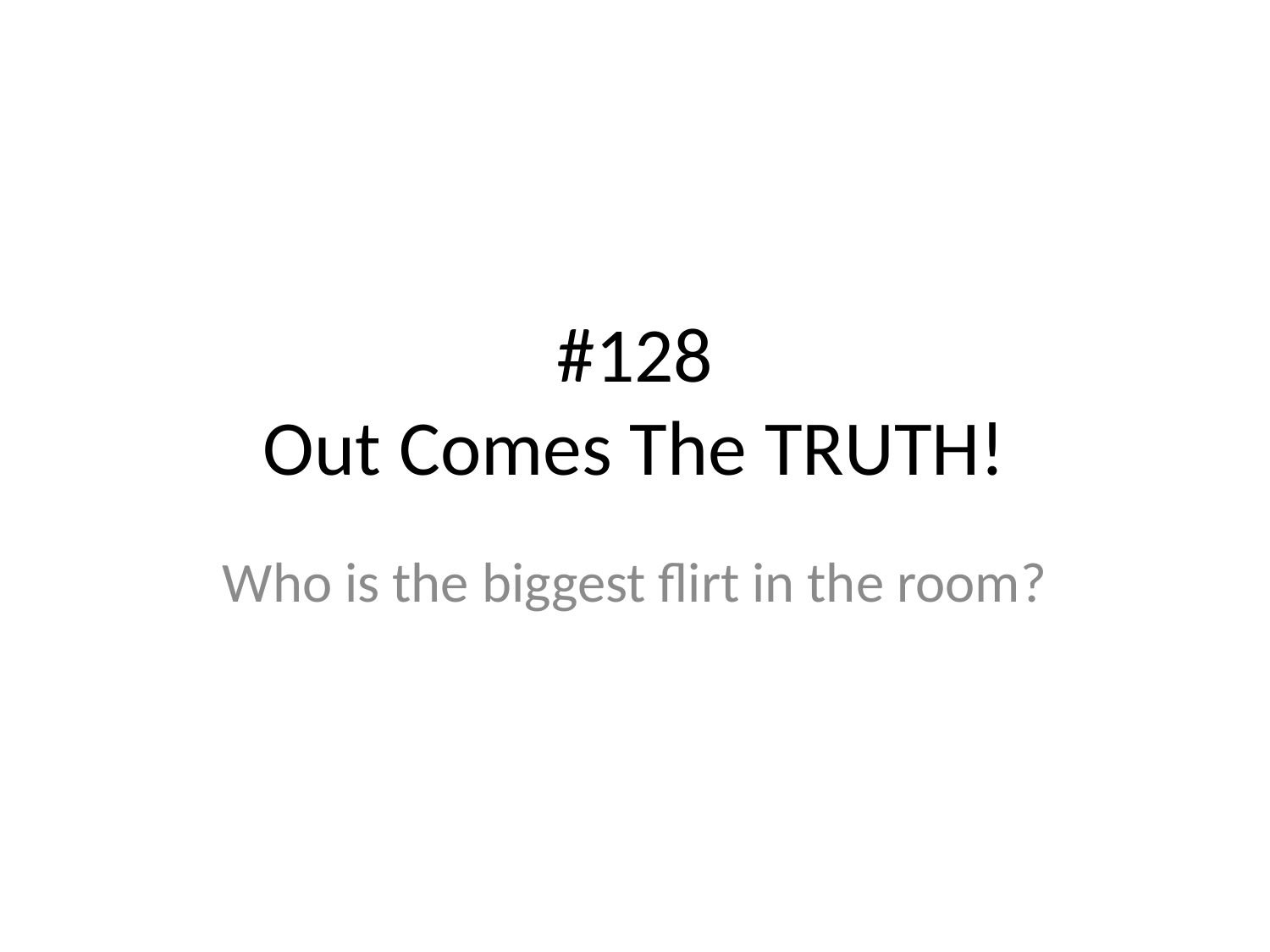

# #128
Out Comes The TRUTH!
Who is the biggest flirt in the room?